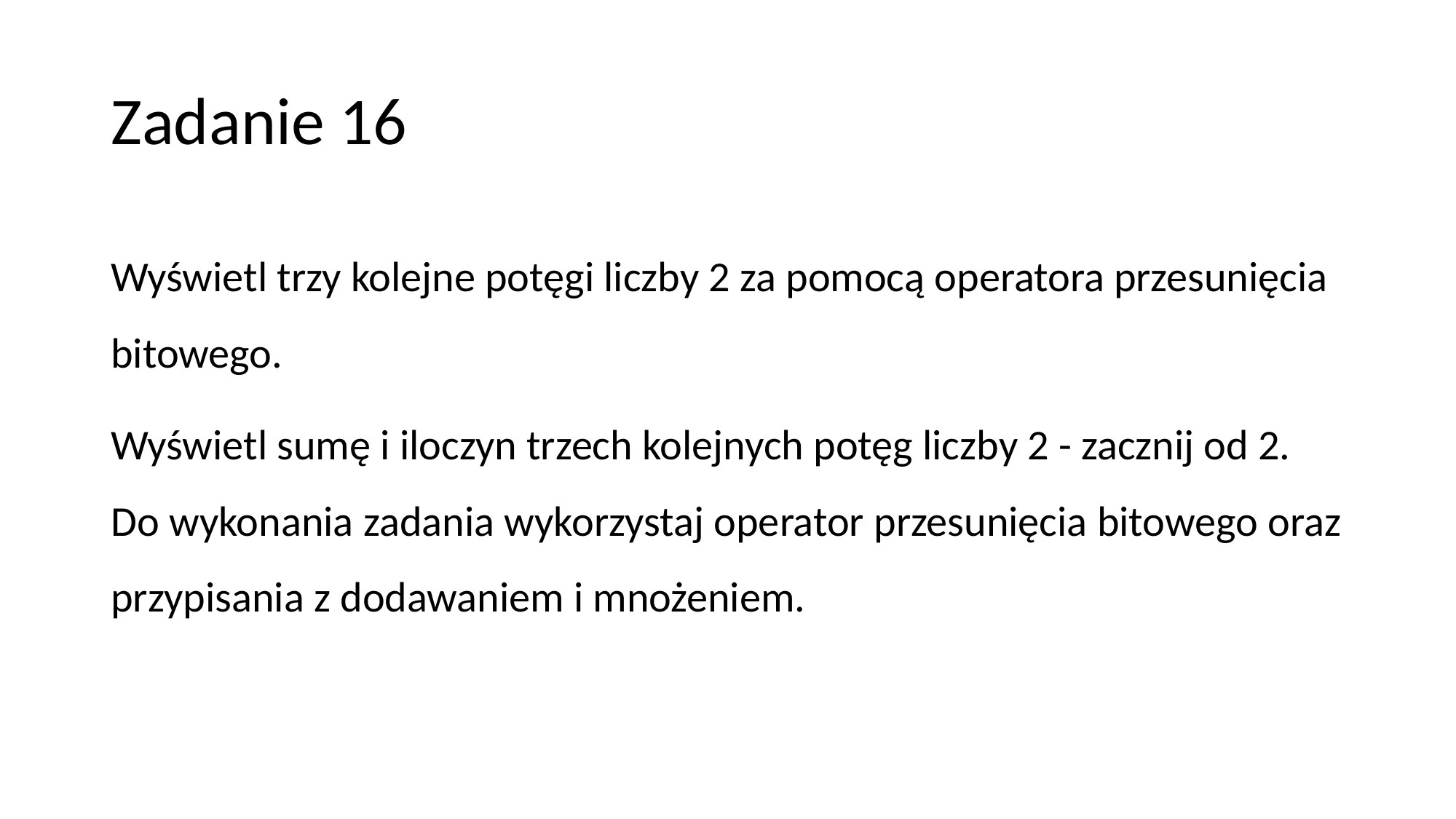

# Zadanie 16
Wyświetl trzy kolejne potęgi liczby 2 za pomocą operatora przesunięcia bitowego.
Wyświetl sumę i iloczyn trzech kolejnych potęg liczby 2 - zacznij od 2. Do wykonania zadania wykorzystaj operator przesunięcia bitowego oraz przypisania z dodawaniem i mnożeniem.